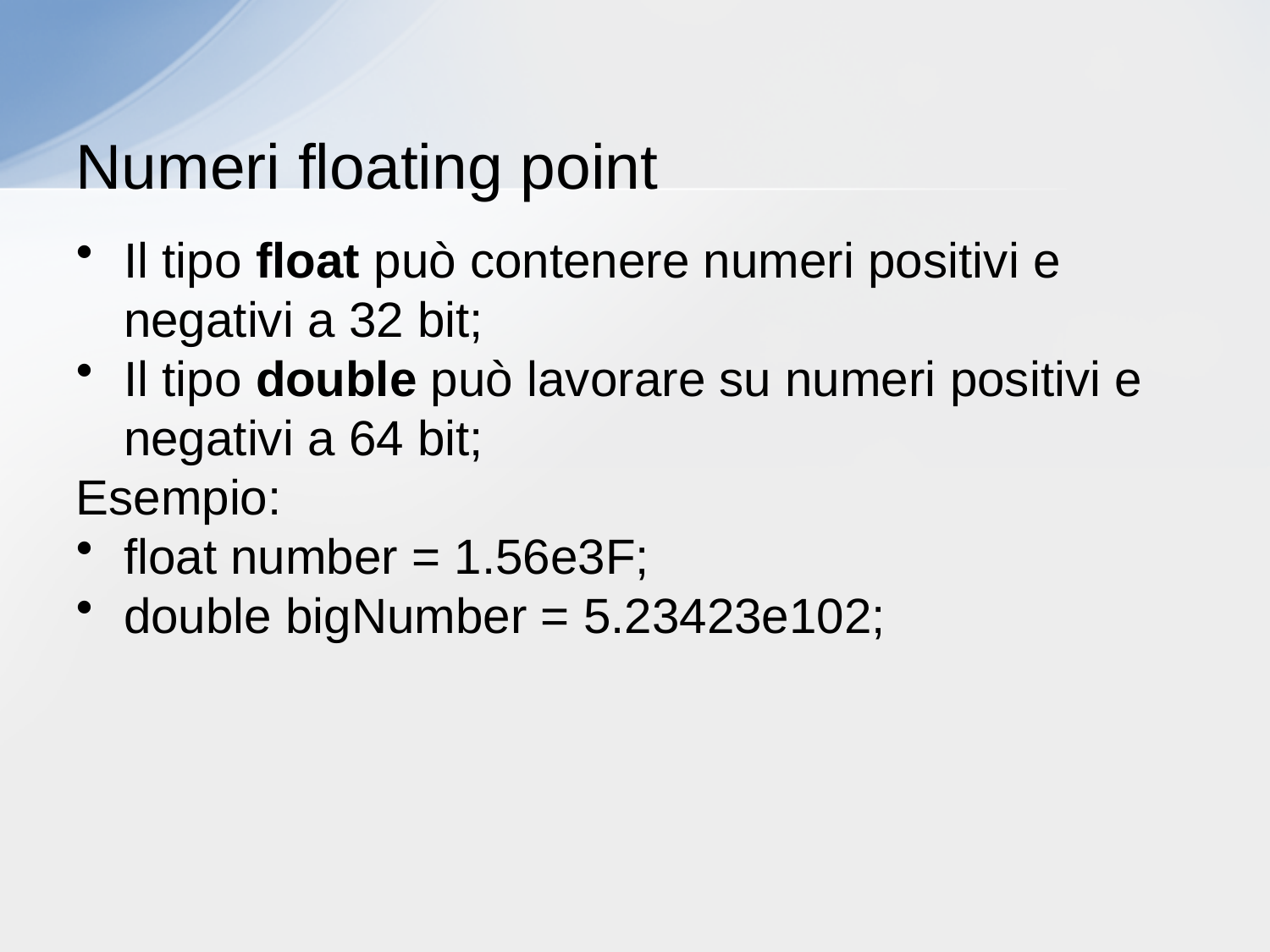

# Numeri floating point
Il tipo float può contenere numeri positivi e negativi a 32 bit;
Il tipo double può lavorare su numeri positivi e negativi a 64 bit;
Esempio:
float number = 1.56e3F;
double bigNumber = 5.23423e102;